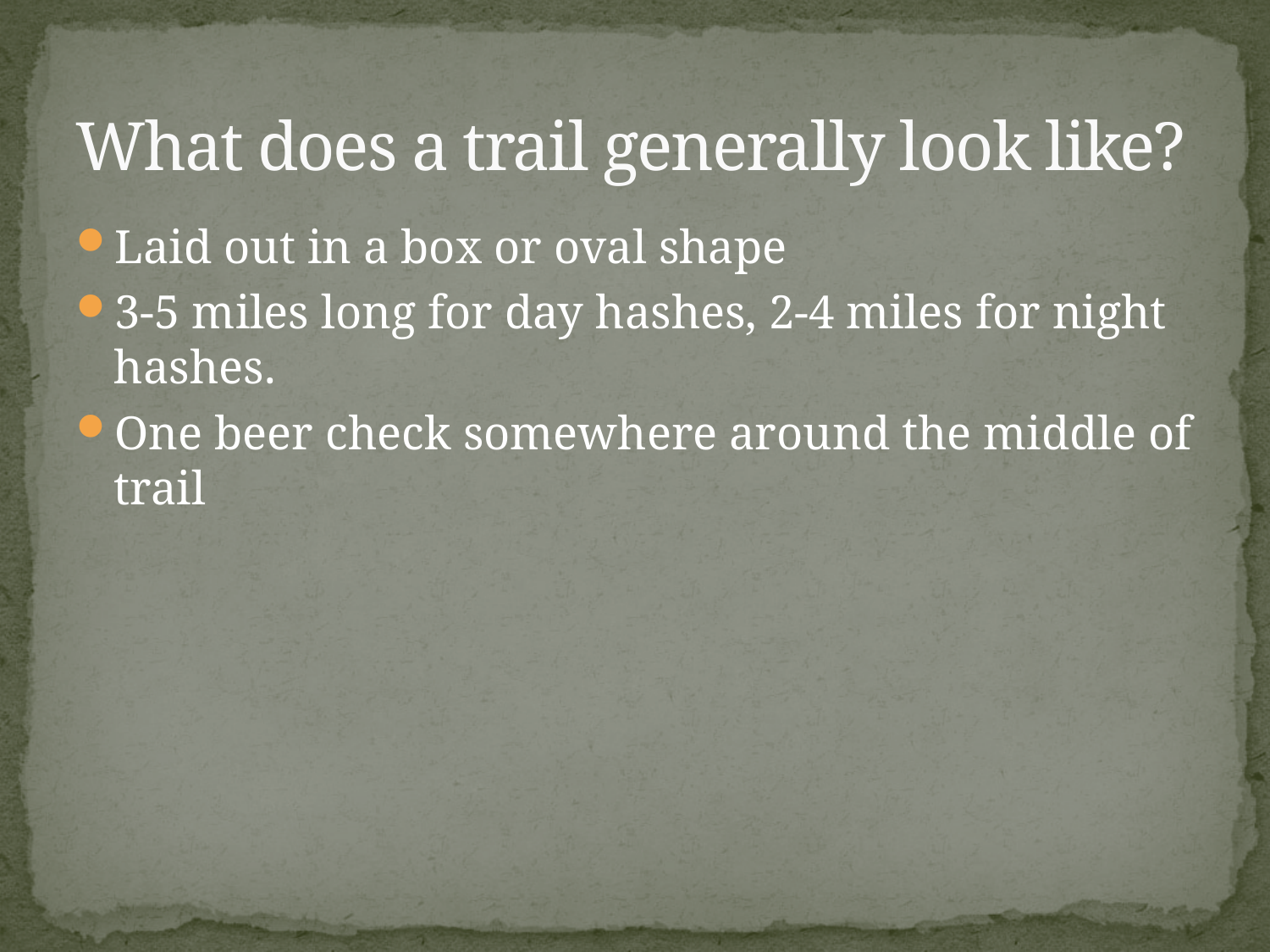

# What does a trail generally look like?
Laid out in a box or oval shape
3-5 miles long for day hashes, 2-4 miles for night hashes.
One beer check somewhere around the middle of trail